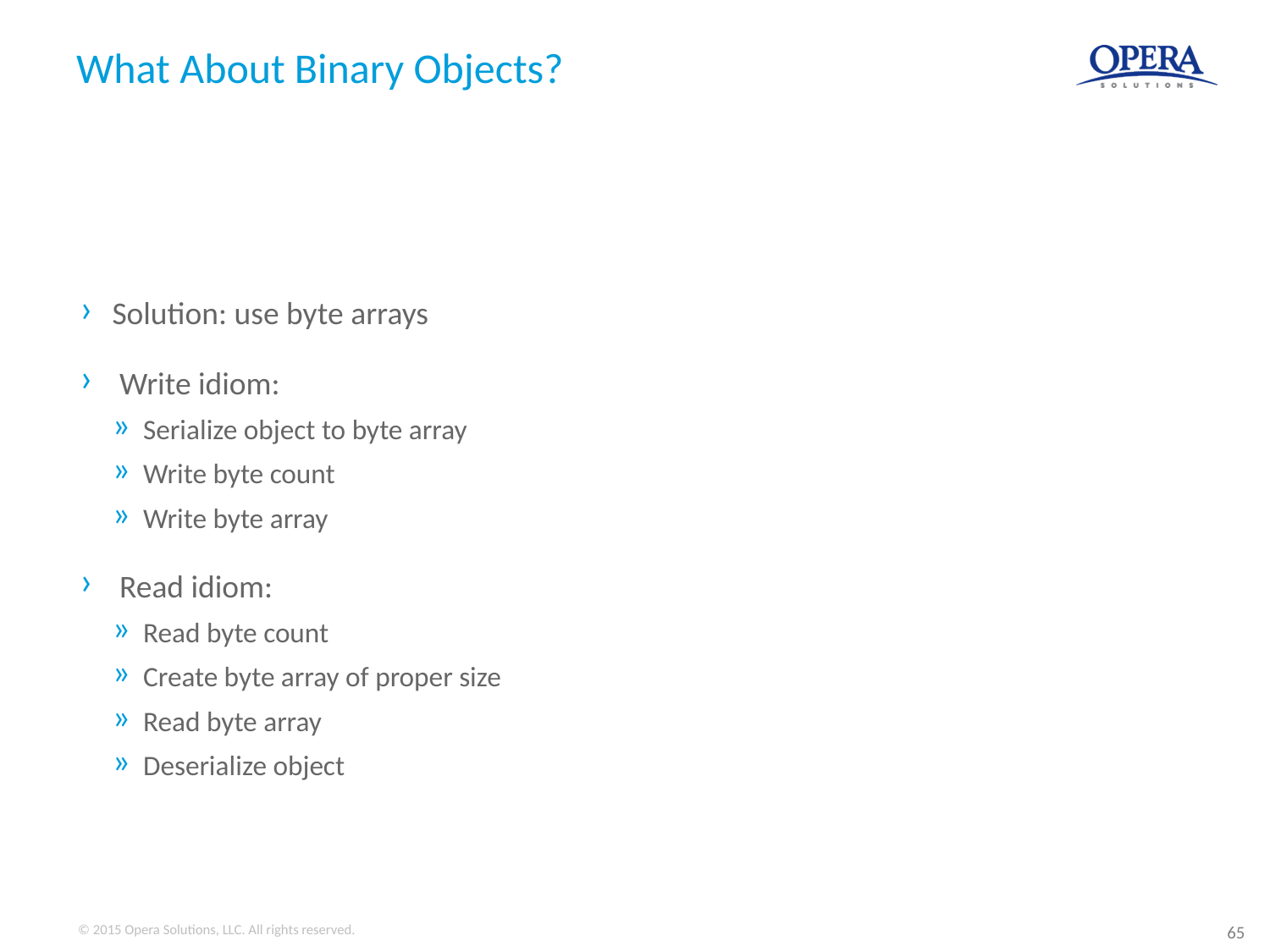

# What About Binary Objects?
Solution: use byte arrays
 Write idiom:
Serialize object to byte array
Write byte count
Write byte array
 Read idiom:
Read byte count
Create byte array of proper size
Read byte array
Deserialize object